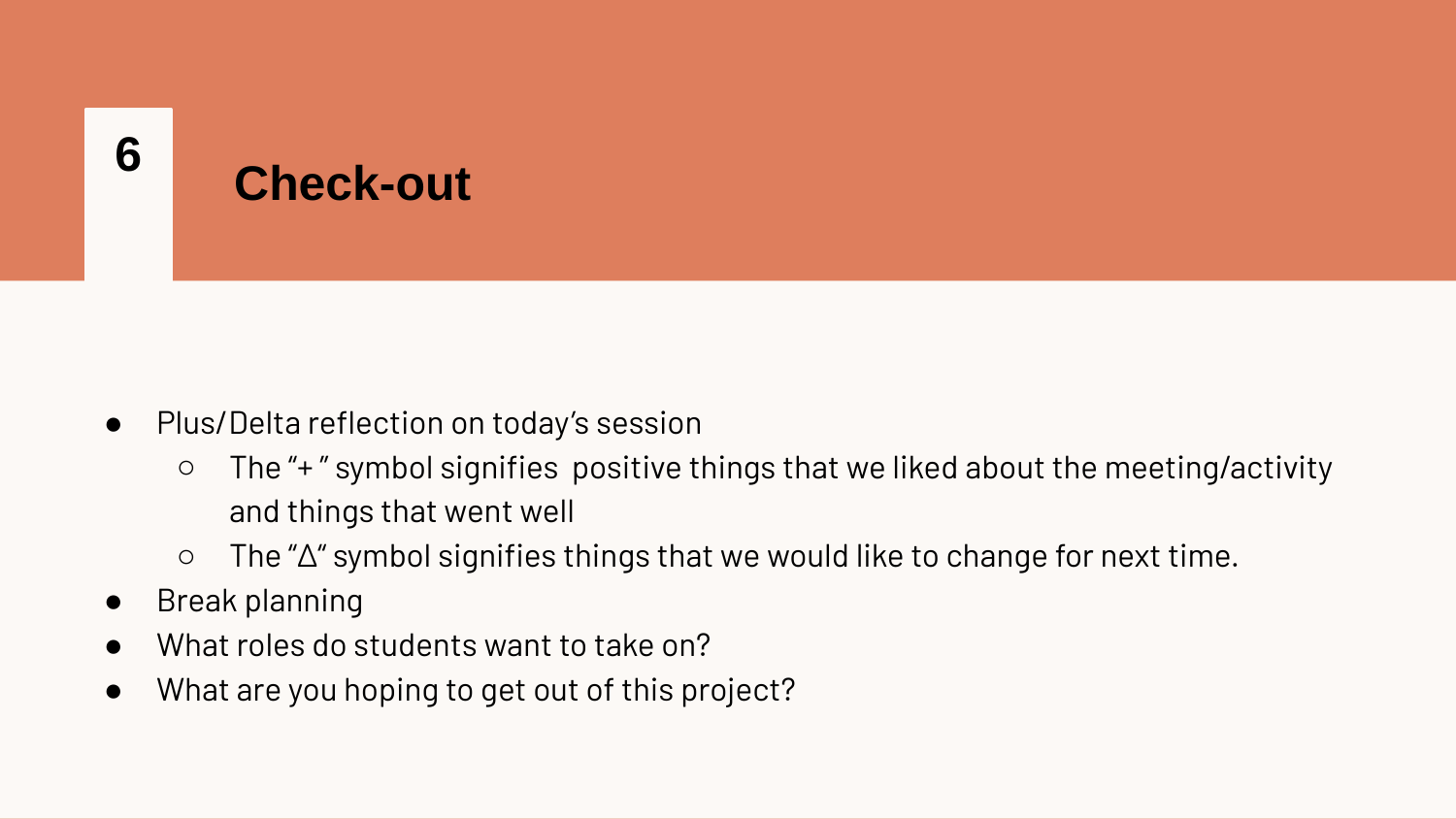

6
Check-out

Plus/Delta reflection on today’s session
The “+ ” symbol signifies  positive things that we liked about the meeting/activity and things that went well
The “Δ“ symbol signifies things that we would like to change for next time.
Break planning
What roles do students want to take on?
What are you hoping to get out of this project?